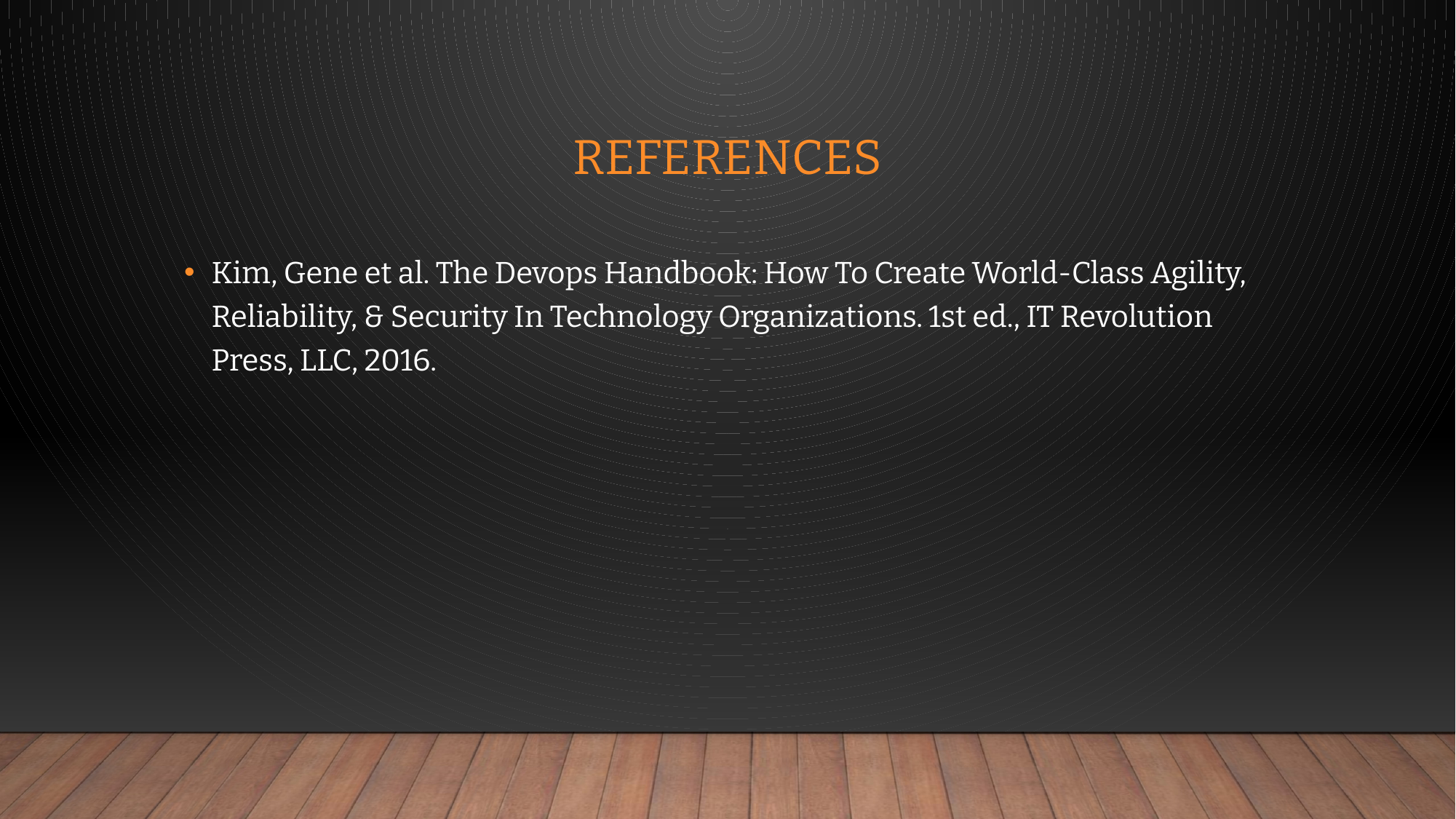

# References
Kim, Gene et al. The Devops Handbook: How To Create World-Class Agility, Reliability, & Security In Technology Organizations. 1st ed., IT Revolution Press, LLC, 2016.